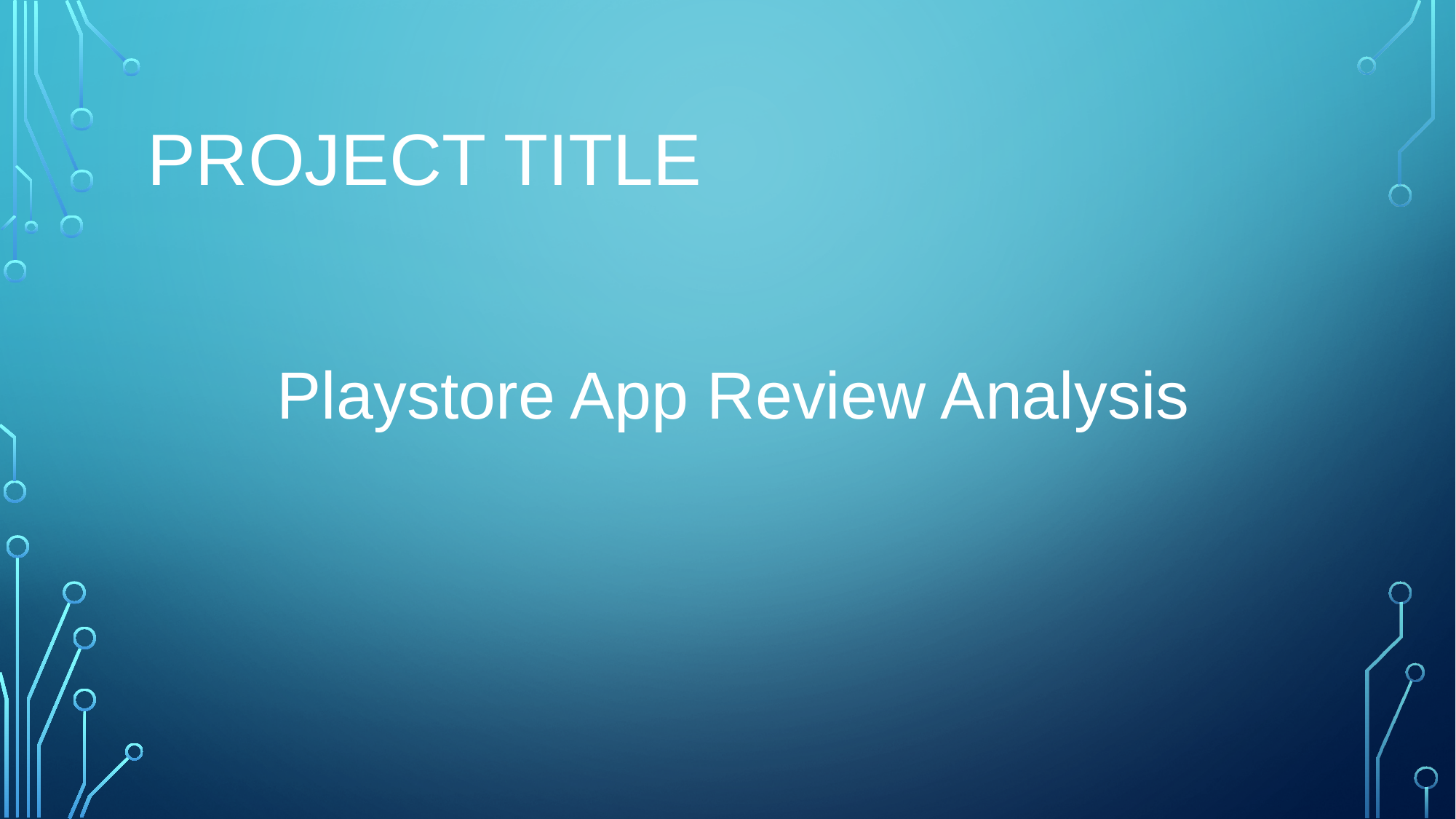

# PROJECT TITLE
       Playstore App Review Analysis